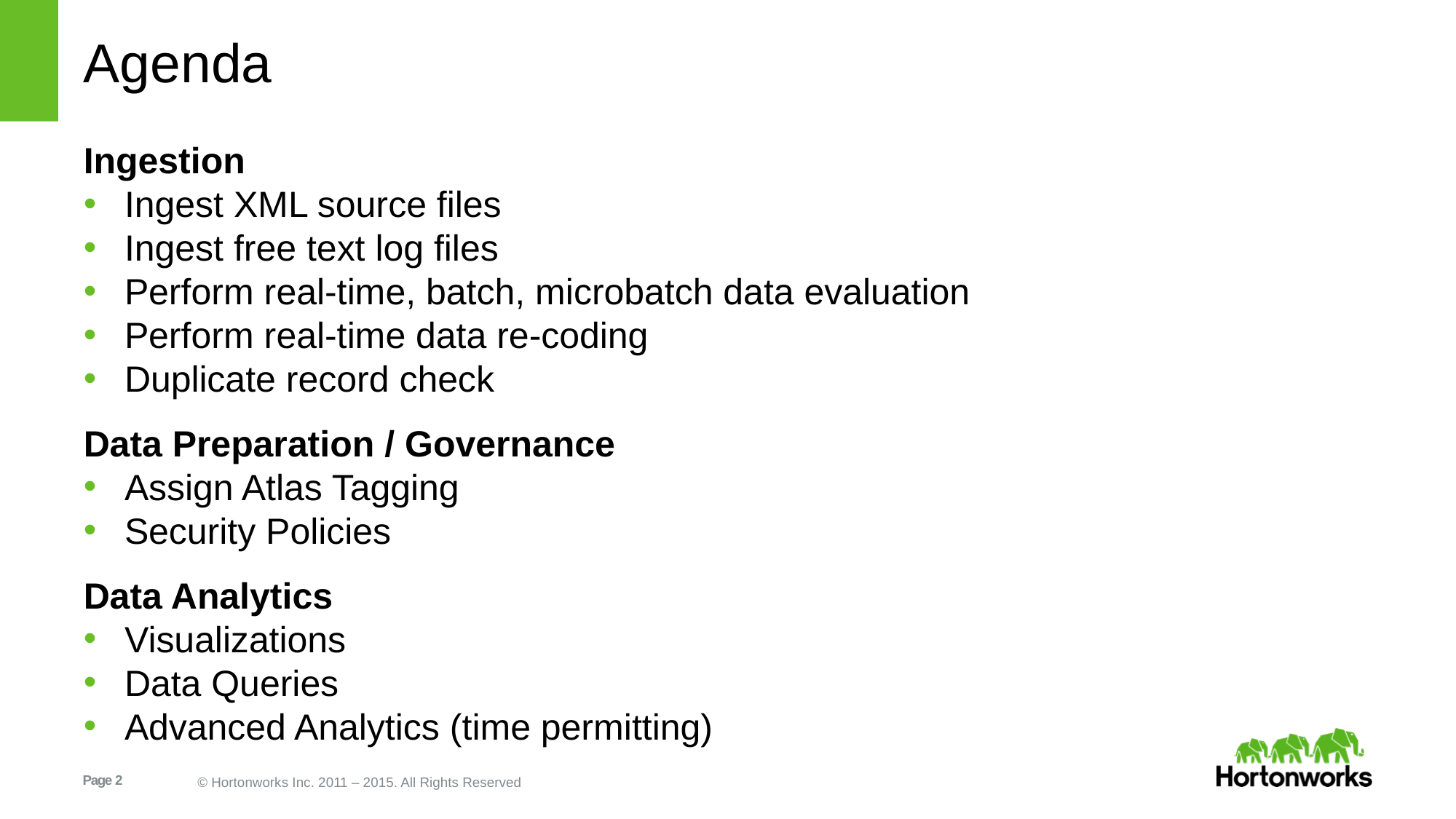

# Agenda
Ingestion
Ingest XML source files
Ingest free text log files
Perform real-time, batch, microbatch data evaluation
Perform real-time data re-coding
Duplicate record check
Data Preparation / Governance
Assign Atlas Tagging
Security Policies
Data Analytics
Visualizations
Data Queries
Advanced Analytics (time permitting)